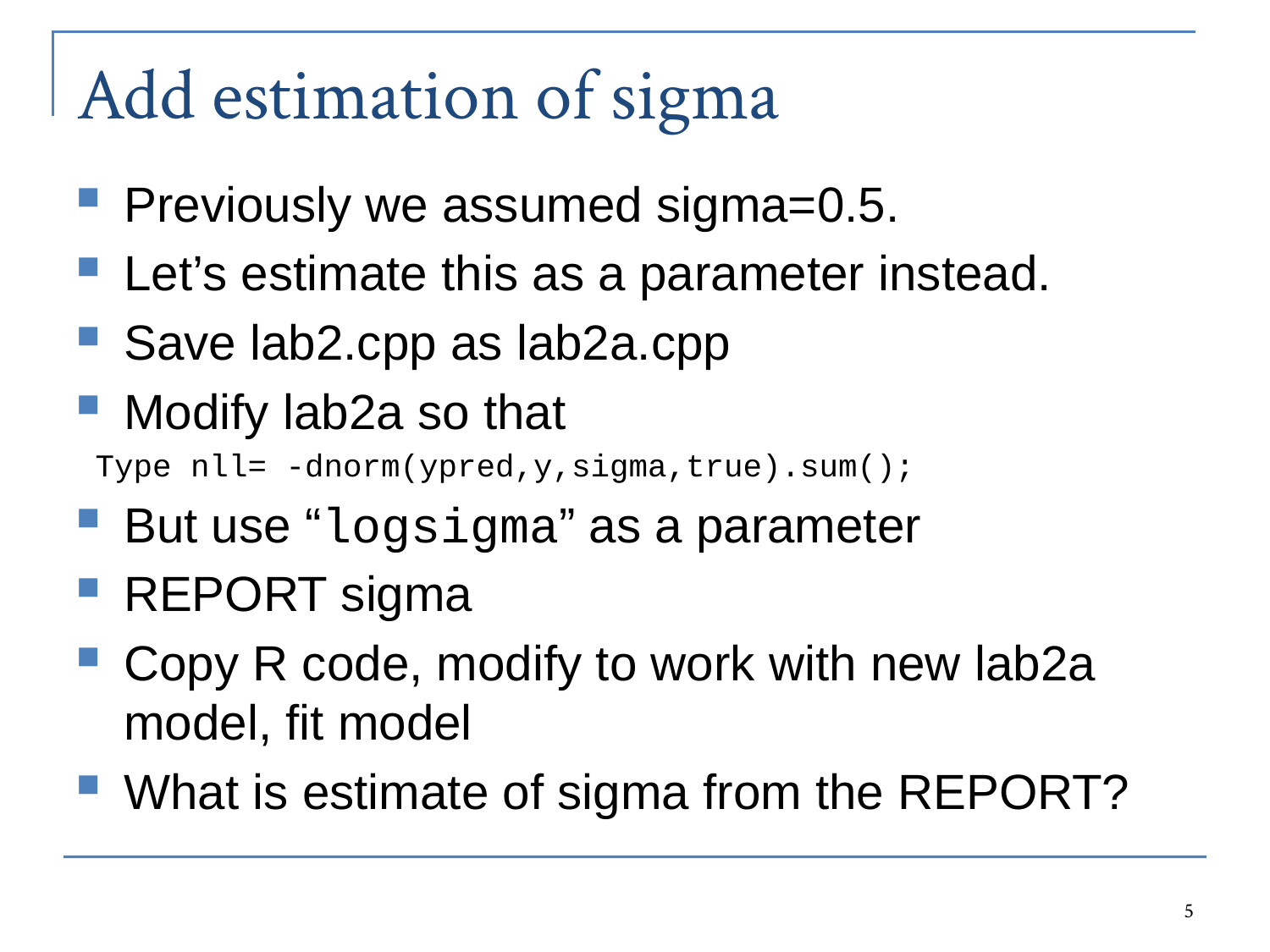

# Add estimation of sigma
Previously we assumed sigma=0.5.
Let’s estimate this as a parameter instead.
Save lab2.cpp as lab2a.cpp
Modify lab2a so that
 Type nll= -dnorm(ypred,y,sigma,true).sum();
But use “logsigma” as a parameter
REPORT sigma
Copy R code, modify to work with new lab2a model, fit model
What is estimate of sigma from the REPORT?

5